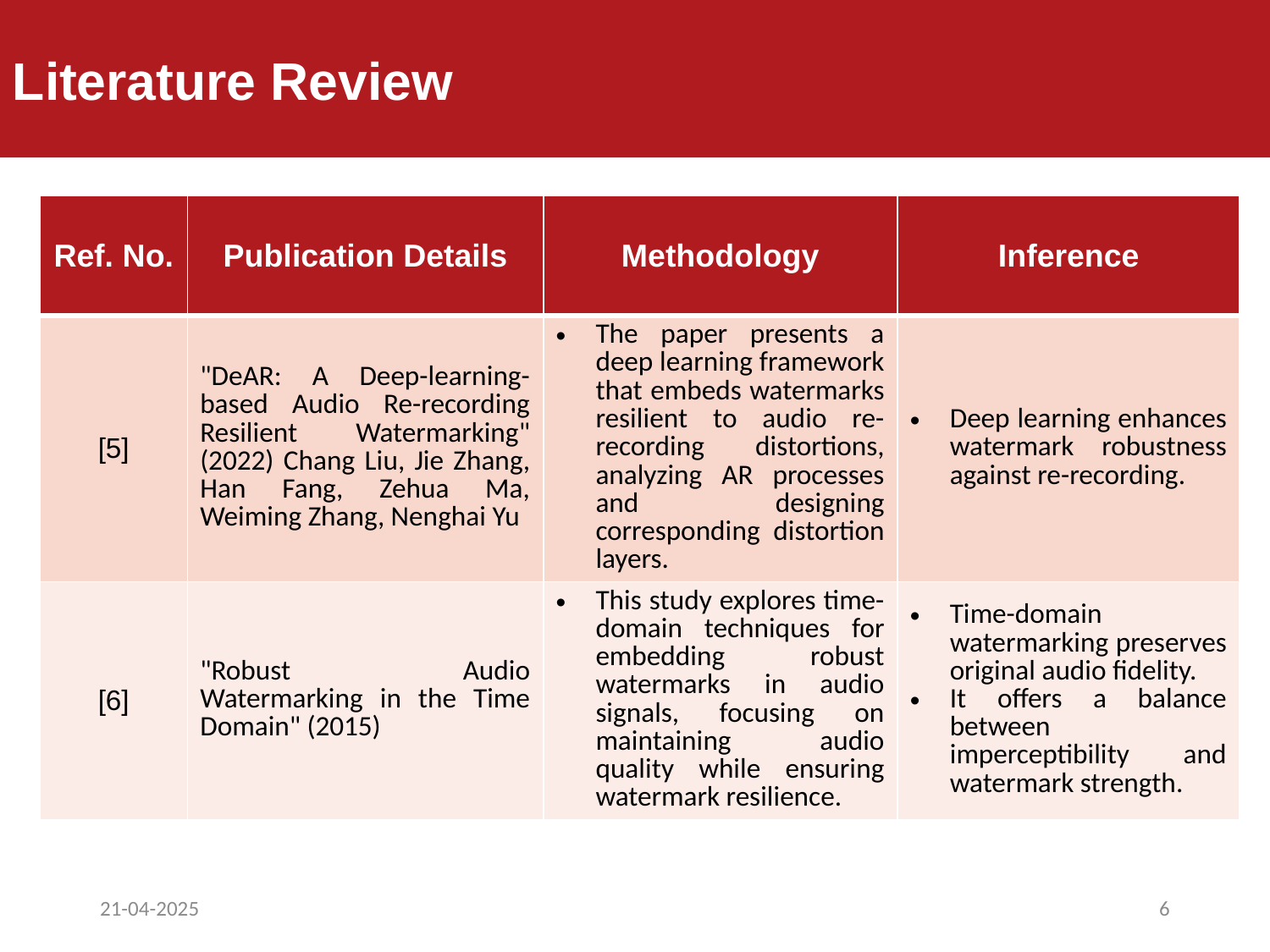

Literature Review
| Ref. No. | Publication Details | Methodology | Inference |
| --- | --- | --- | --- |
| [5] | "DeAR: A Deep-learning-based Audio Re-recording Resilient Watermarking" (2022) Chang Liu, Jie Zhang, Han Fang, Zehua Ma, Weiming Zhang, Nenghai Yu | The paper presents a deep learning framework that embeds watermarks resilient to audio re-recording distortions, analyzing AR processes and designing corresponding distortion layers. | Deep learning enhances watermark robustness against re-recording. |
| [6] | "Robust Audio Watermarking in the Time Domain" (2015) | This study explores time-domain techniques for embedding robust watermarks in audio signals, focusing on maintaining audio quality while ensuring watermark resilience. | Time-domain watermarking preserves original audio fidelity. It offers a balance between imperceptibility and watermark strength. |
21-04-2025
6